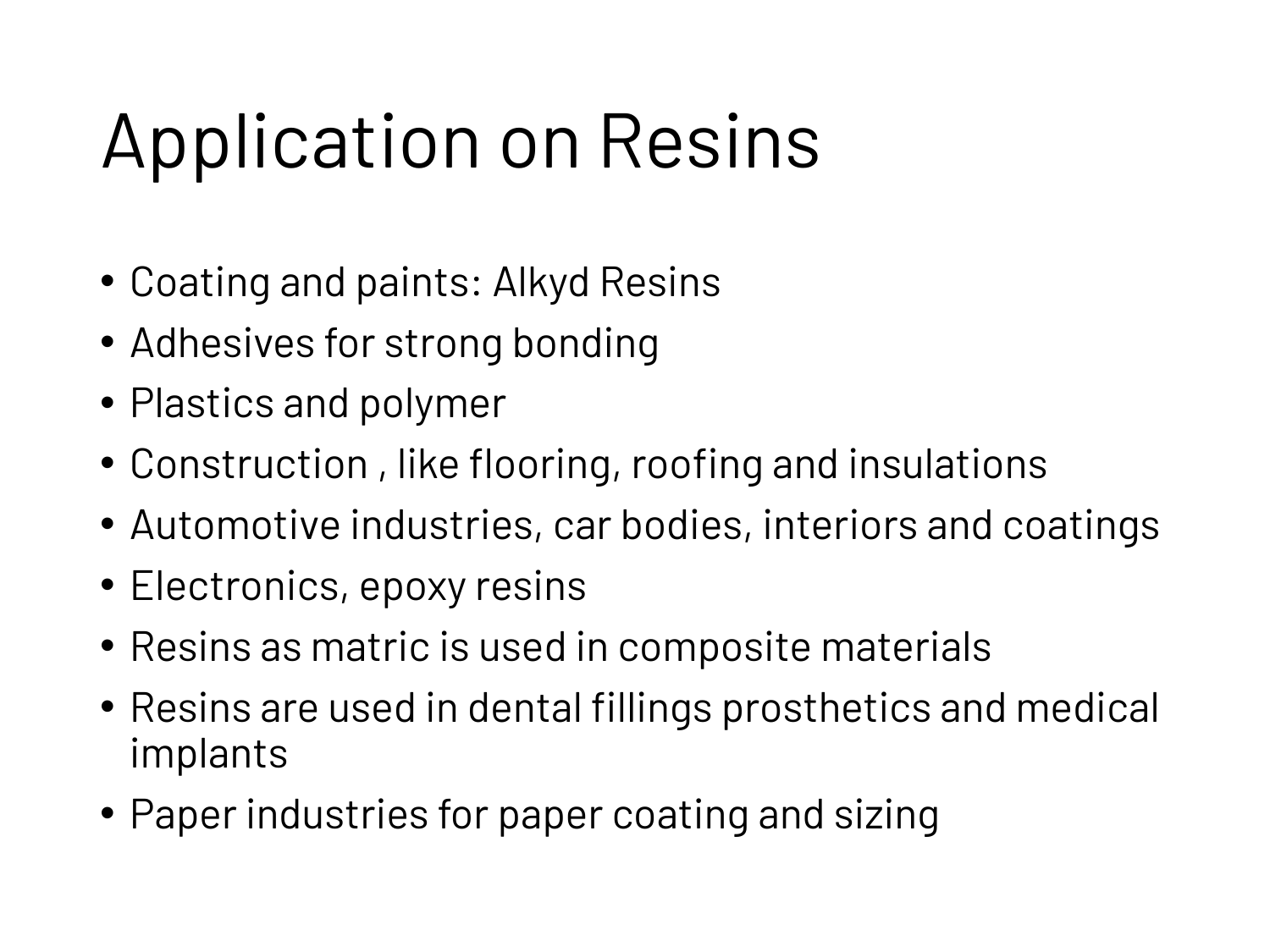

# Application on Resins
Coating and paints: Alkyd Resins
Adhesives for strong bonding
Plastics and polymer
Construction , like flooring, roofing and insulations
Automotive industries, car bodies, interiors and coatings
Electronics, epoxy resins
Resins as matric is used in composite materials
Resins are used in dental fillings prosthetics and medical implants
Paper industries for paper coating and sizing